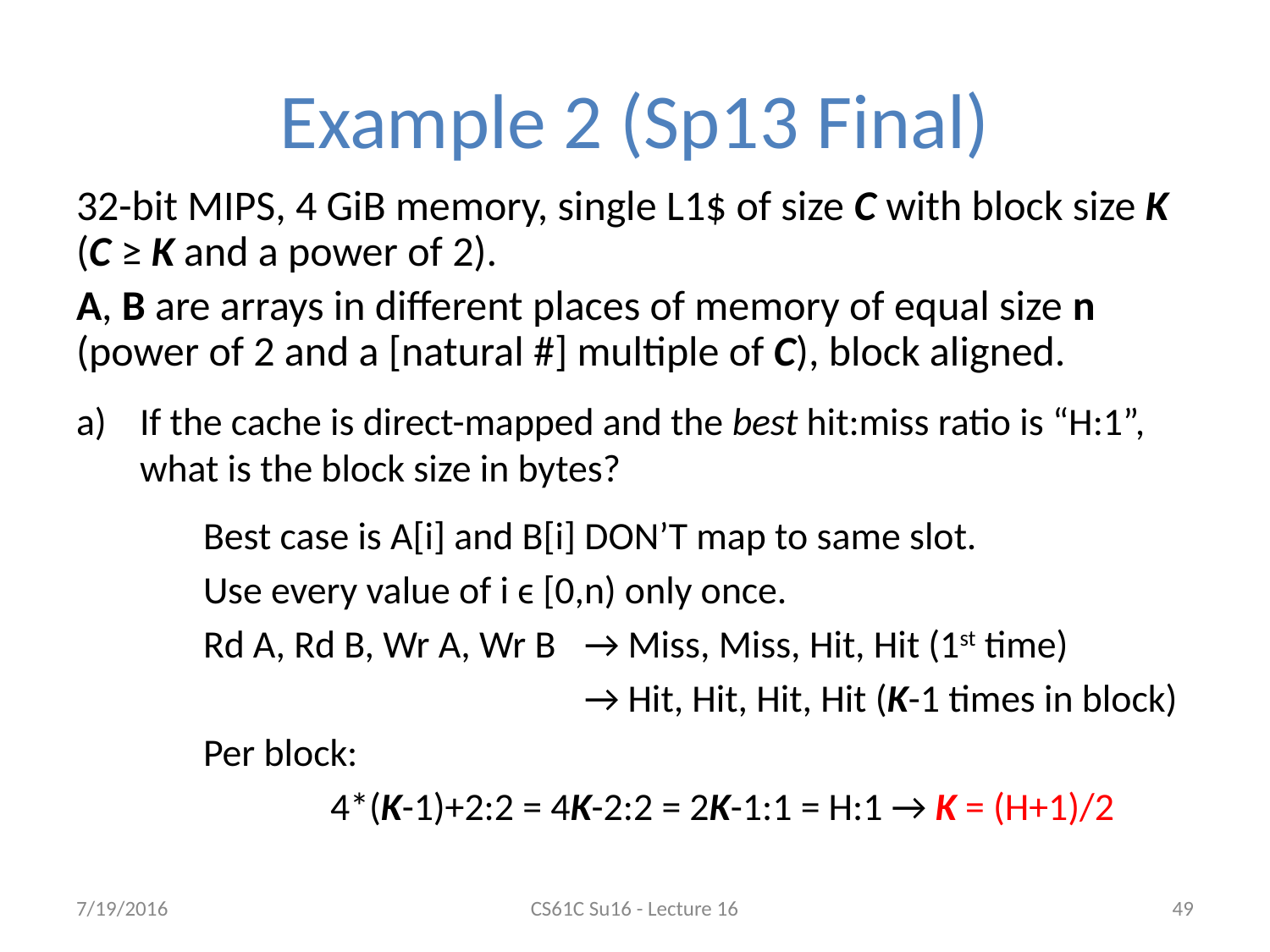

# Example 2 (Sp13 Final)
32-bit MIPS, 4 GiB memory, single L1$ of size C with block size K (C ≥ K and a power of 2).
A, B are arrays in different places of memory of equal size n (power of 2 and a [natural #] multiple of C), block aligned.
If the cache is direct-mapped and the best hit:miss ratio is “H:1”, what is the block size in bytes?
	Best case is A[i] and B[i] DON’T map to same slot.
	Use every value of i ϵ [0,n) only once.
	Rd A, Rd B, Wr A, Wr B 	→ Miss, Miss, Hit, Hit (1st time)
				→ Hit, Hit, Hit, Hit (K-1 times in block)
	Per block:
		4*(K-1)+2:2 = 4K-2:2 = 2K-1:1 = H:1 → K = (H+1)/2
7/19/2016
CS61C Su16 - Lecture 16
49